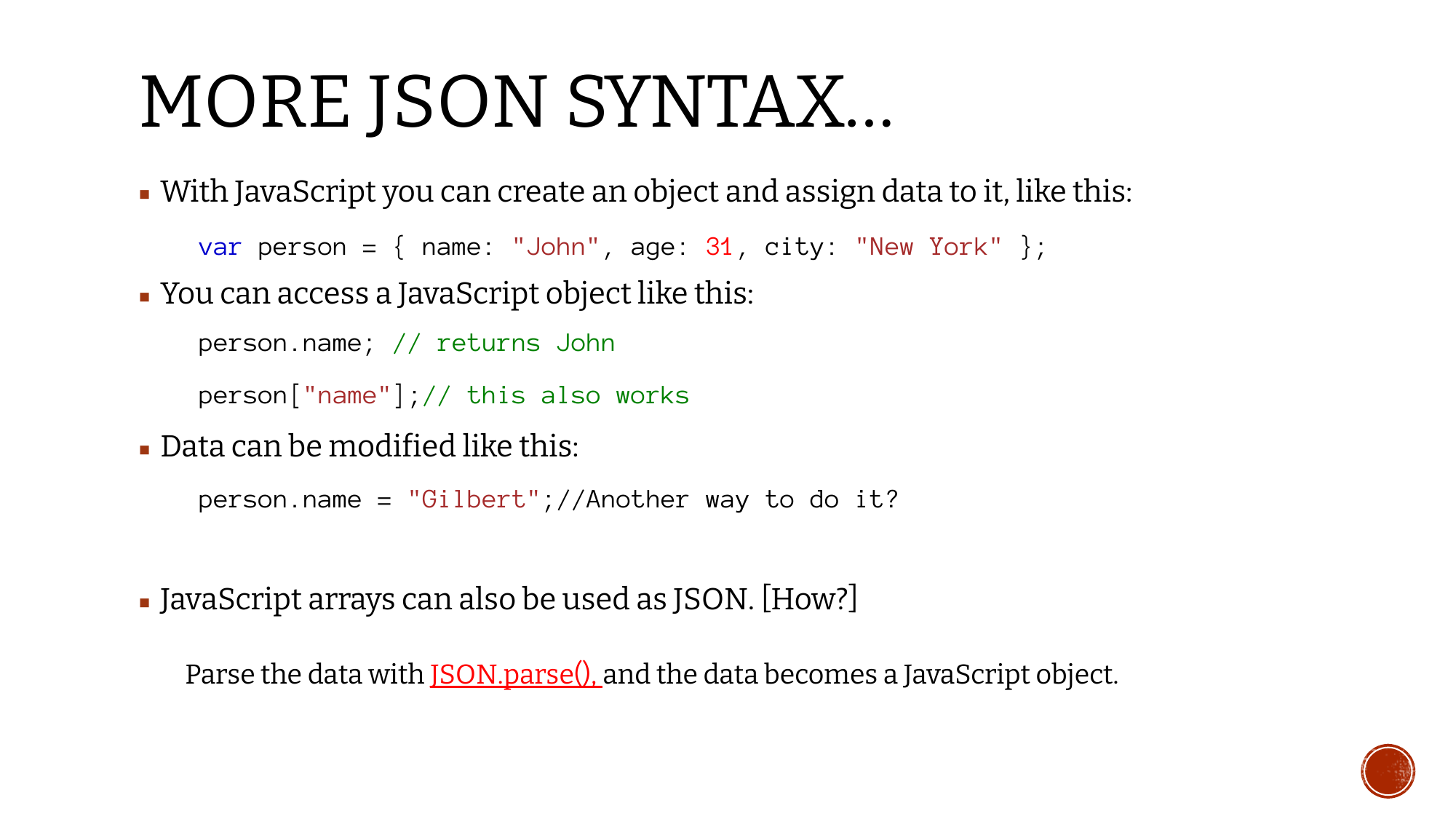

# MORE JSON SYNTAX…
With JavaScript you can create an object and assign data to it, like this:

You can access a JavaScript object like this:

Data can be modified like this:

JavaScript arrays can also be used as JSON. [How?]

var person = { name: "John", age: 31, city: "New York" };
person.name; // returns John

person["name"];// this also works
person.name = "Gilbert";//Another way to do it?
Parse the data with JSON.parse(), and the data becomes a JavaScript object.